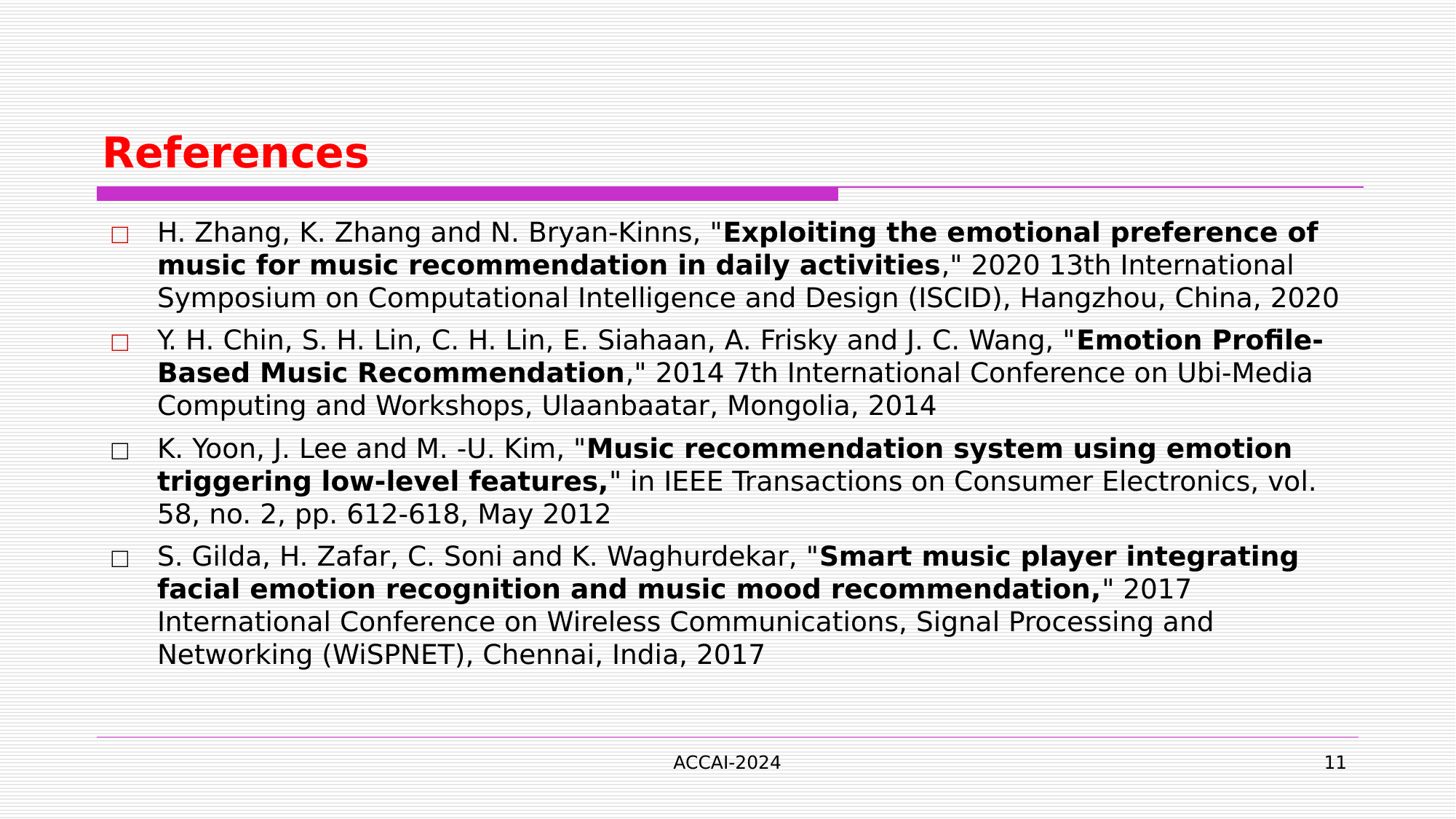

# References
H. Zhang, K. Zhang and N. Bryan-Kinns, "Exploiting the emotional preference of music for music recommendation in daily activities," 2020 13th International Symposium on Computational Intelligence and Design (ISCID), Hangzhou, China, 2020
Y. H. Chin, S. H. Lin, C. H. Lin, E. Siahaan, A. Frisky and J. C. Wang, "Emotion Profile-Based Music Recommendation," 2014 7th International Conference on Ubi-Media Computing and Workshops, Ulaanbaatar, Mongolia, 2014
K. Yoon, J. Lee and M. -U. Kim, "Music recommendation system using emotion triggering low-level features," in IEEE Transactions on Consumer Electronics, vol. 58, no. 2, pp. 612-618, May 2012
S. Gilda, H. Zafar, C. Soni and K. Waghurdekar, "Smart music player integrating facial emotion recognition and music mood recommendation," 2017 International Conference on Wireless Communications, Signal Processing and Networking (WiSPNET), Chennai, India, 2017

ACCAI-2024
11